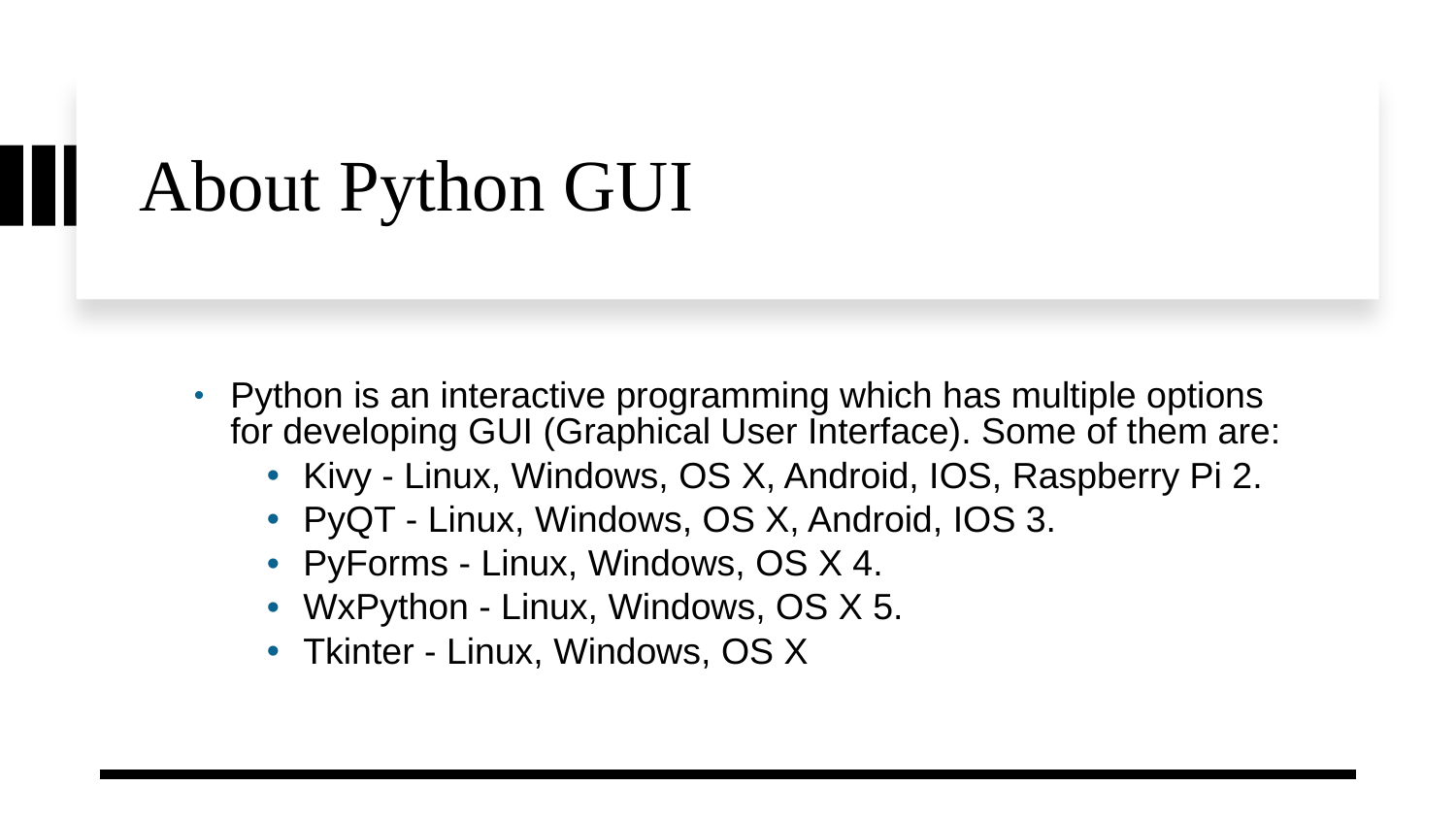

About Python GUI

Python is an interactive programming which has multiple options for developing GUI (Graphical User Interface). Some of them are:
Kivy - Linux, Windows, OS X, Android, IOS, Raspberry Pi 2.
PyQT - Linux, Windows, OS X, Android, IOS 3.
PyForms - Linux, Windows, OS X 4.
WxPython - Linux, Windows, OS X 5.
Tkinter - Linux, Windows, OS X